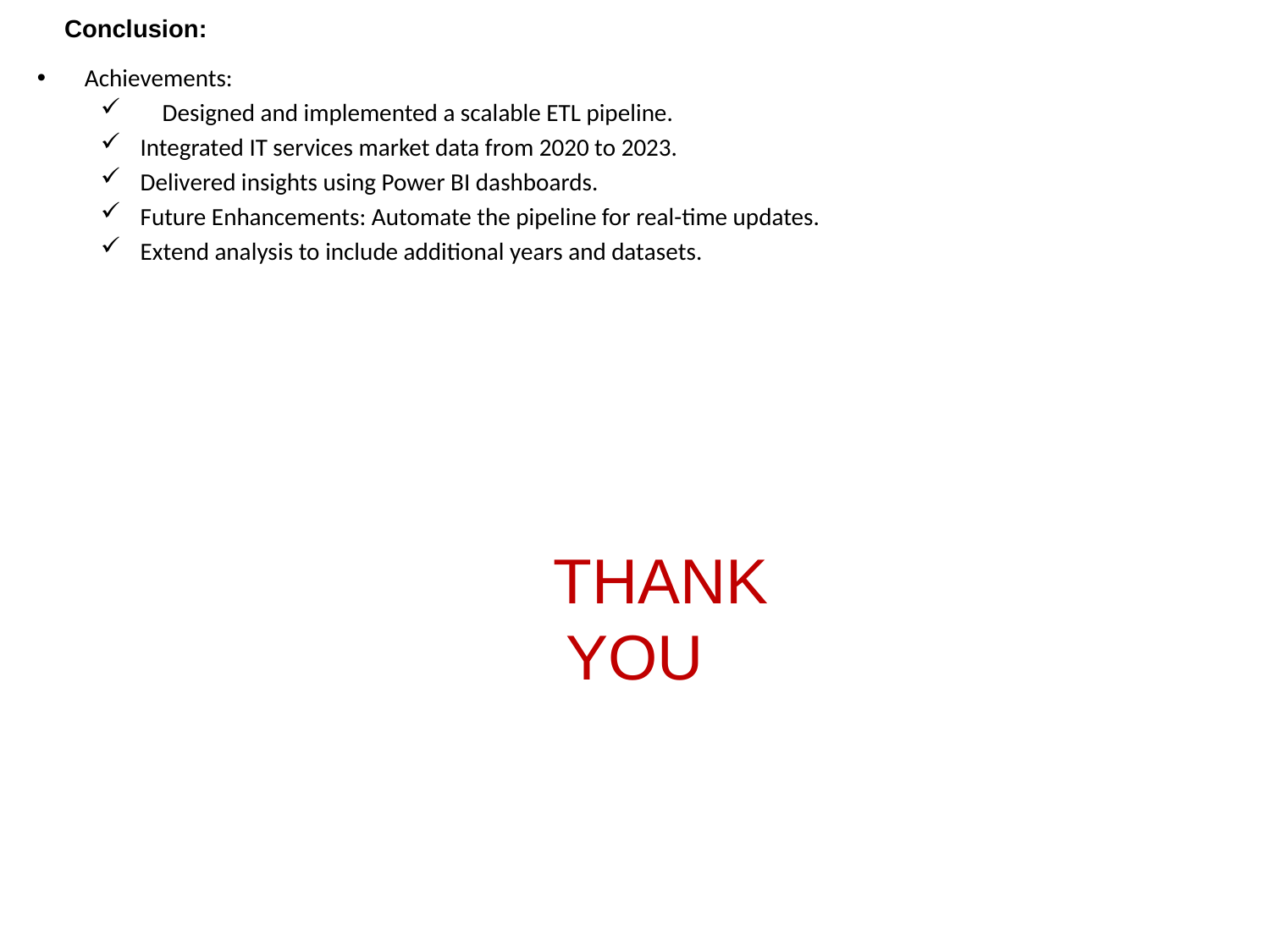

# Conclusion:
Achievements:
    Designed and implemented a scalable ETL pipeline.
Integrated IT services market data from 2020 to 2023.
Delivered insights using Power BI dashboards.
Future Enhancements: Automate the pipeline for real-time updates.
Extend analysis to include additional years and datasets.
   THANK YOU